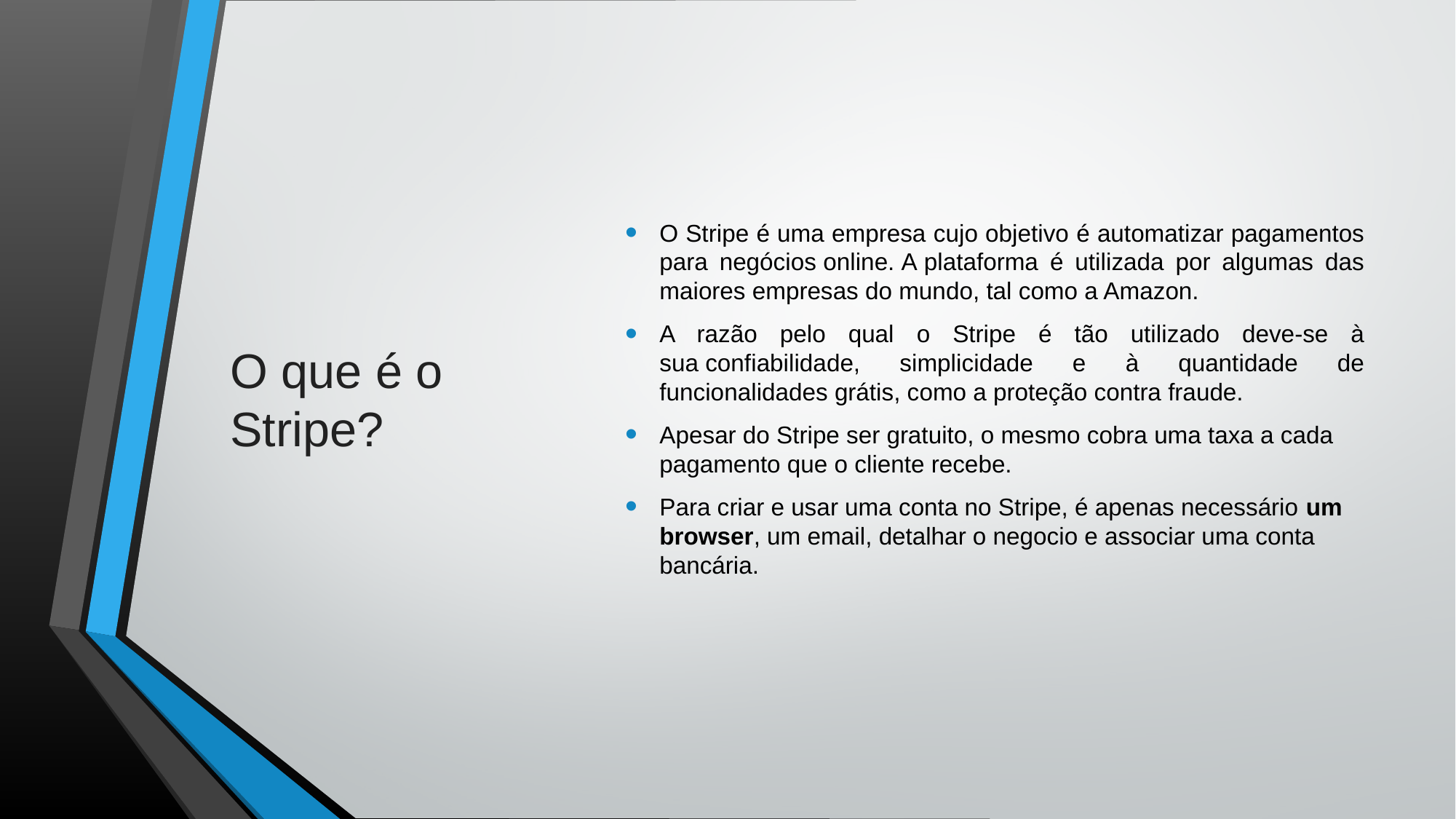

# O que é o Stripe?
O Stripe é uma empresa cujo objetivo é automatizar pagamentos para negócios online. A plataforma é utilizada por algumas das maiores empresas do mundo, tal como a Amazon.
A razão pelo qual o Stripe é tão utilizado deve-se à sua confiabilidade, simplicidade e à quantidade de funcionalidades grátis, como a proteção contra fraude.
Apesar do Stripe ser gratuito, o mesmo cobra uma taxa a cada pagamento que o cliente recebe.
Para criar e usar uma conta no Stripe, é apenas necessário um browser, um email, detalhar o negocio e associar uma conta bancária.